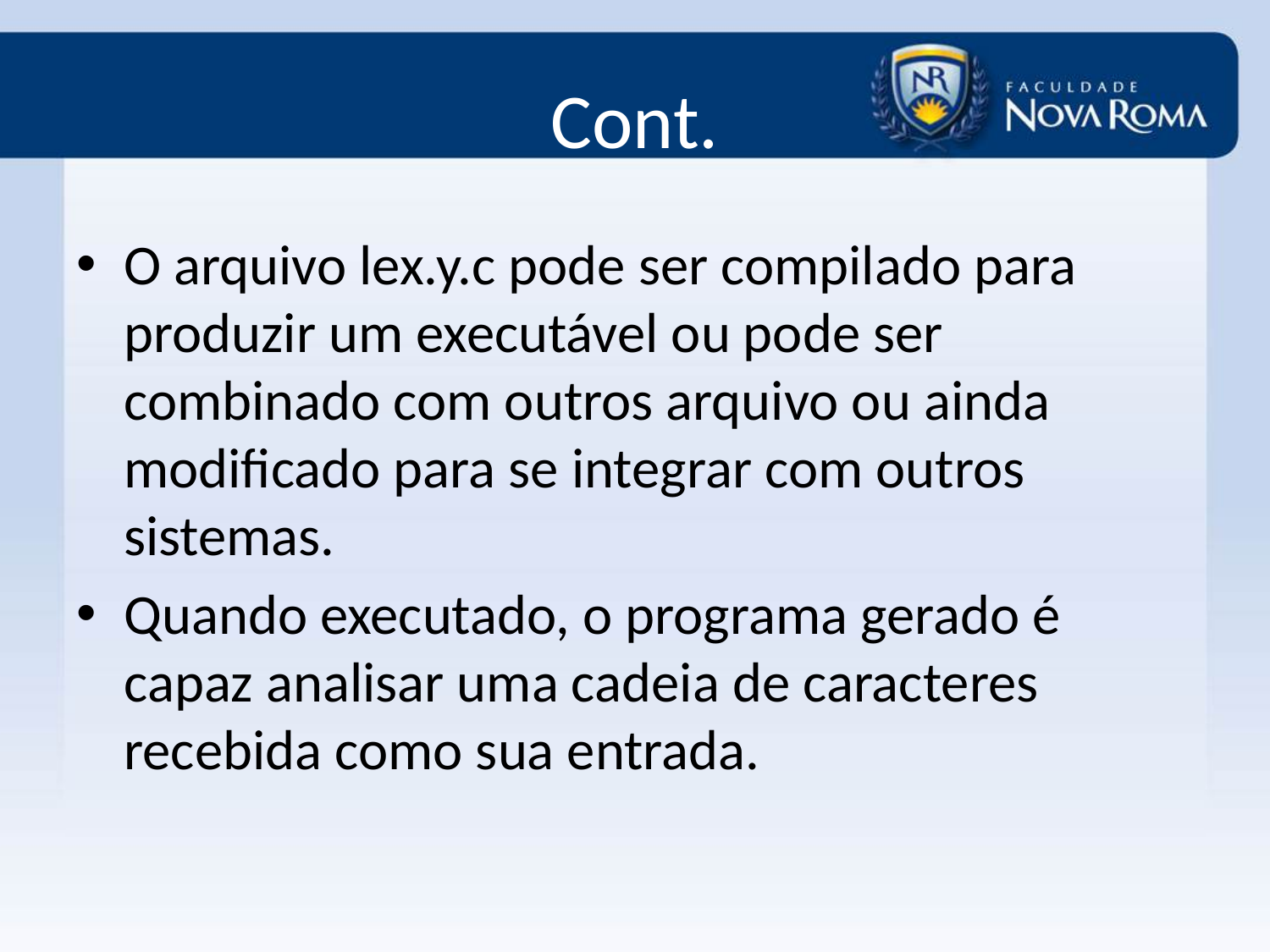

# Cont.
O arquivo lex.y.c pode ser compilado para produzir um executável ou pode ser combinado com outros arquivo ou ainda modificado para se integrar com outros sistemas.
Quando executado, o programa gerado é capaz analisar uma cadeia de caracteres recebida como sua entrada.